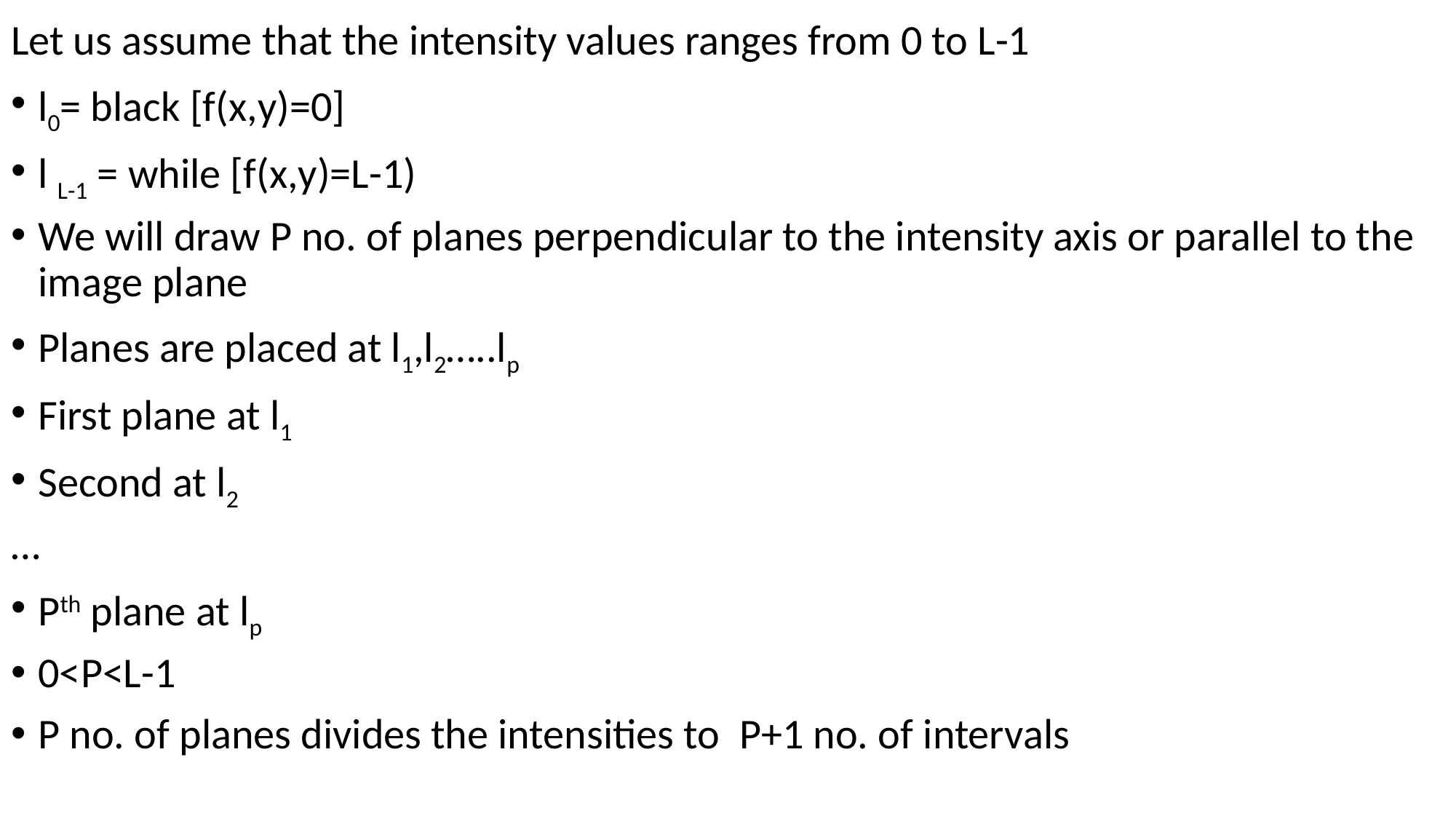

Let us assume that the intensity values ranges from 0 to L-1
l0= black [f(x,y)=0]
l L-1 = while [f(x,y)=L-1)
We will draw P no. of planes perpendicular to the intensity axis or parallel to the image plane
Planes are placed at l1,l2…..lp
First plane at l1
Second at l2
…
Pth plane at lp
0<P<L-1
P no. of planes divides the intensities to  P+1 no. of intervals